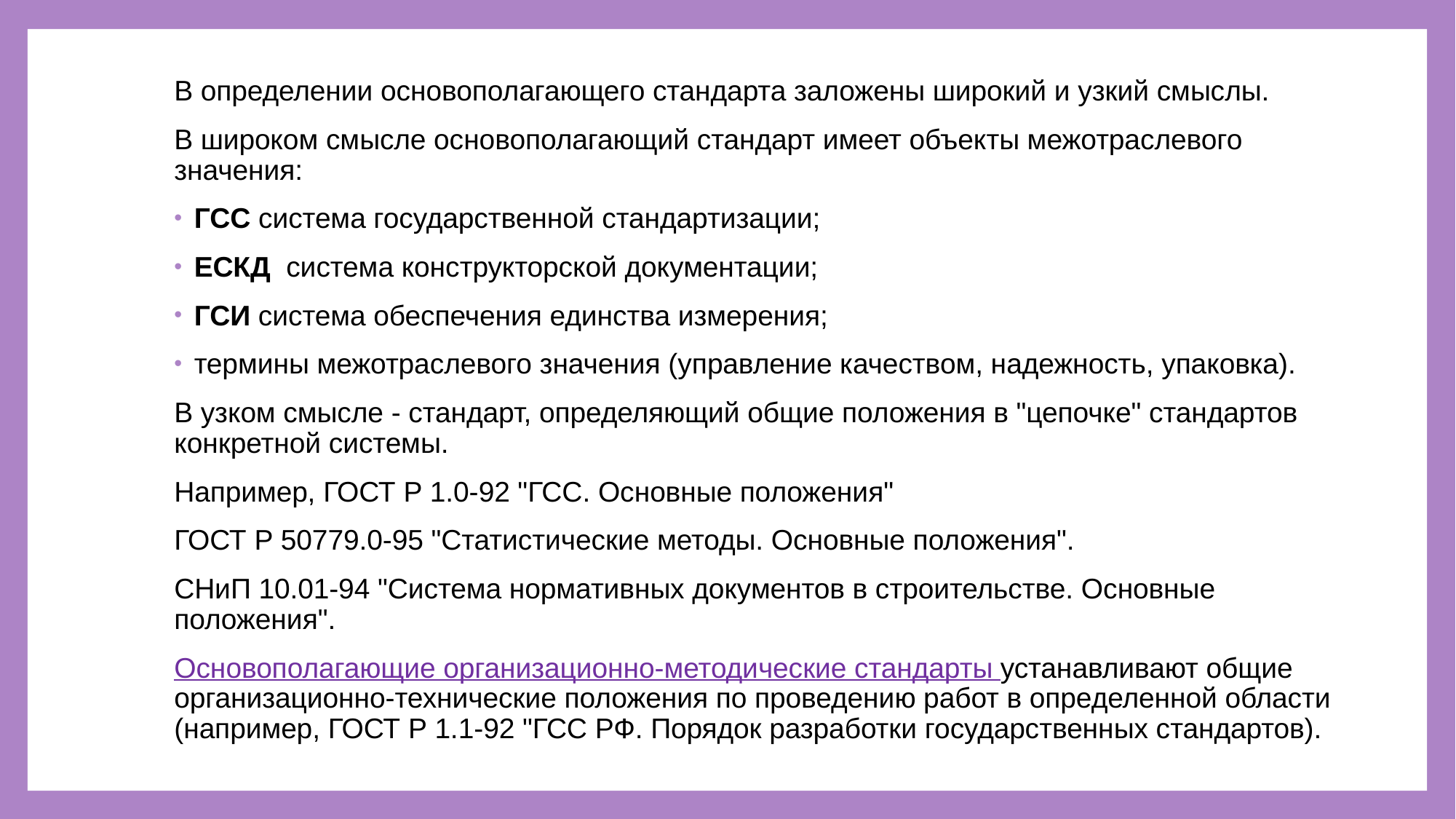

#
В определении основополагающего стандарта заложены широкий и узкий смыслы.
В широком смысле основополагающий стандарт имеет объекты межотраслевого значения:
ГСС система государственной стандартизации;
ЕСКД  система конструкторской документации;
ГСИ система обеспечения единства измерения;
термины межотраслевого значения (управление качеством, надежность, упаковка).
В узком смысле - стандарт, определяющий общие положения в "цепочке" стандартов конкретной системы.
Например, ГОСТ Р 1.0-92 "ГСС. Основные положения"
ГОСТ Р 50779.0-95 "Статистические методы. Основные положения".
СНиП 10.01-94 "Система нормативных документов в строительстве. Основные положения".
Основополагающие организационно-методические стандарты устанавливают общие организационно-технические положения по проведению работ в определенной области (например, ГОСТ Р 1.1-92 "ГСС РФ. Порядок разработки государственных стандартов).